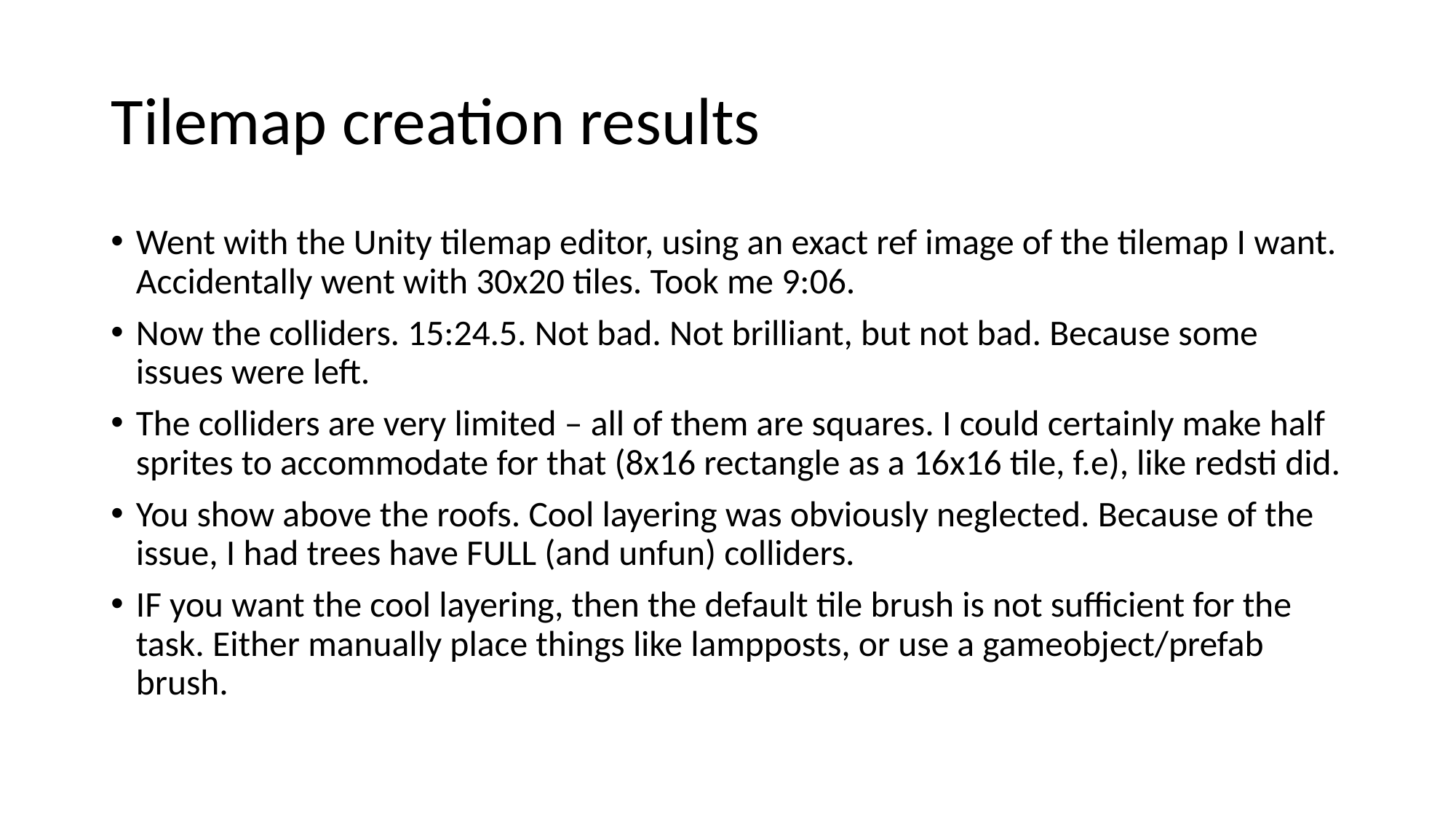

# Tilemap creation results
Went with the Unity tilemap editor, using an exact ref image of the tilemap I want. Accidentally went with 30x20 tiles. Took me 9:06.
Now the colliders. 15:24.5. Not bad. Not brilliant, but not bad. Because some issues were left.
The colliders are very limited – all of them are squares. I could certainly make half sprites to accommodate for that (8x16 rectangle as a 16x16 tile, f.e), like redsti did.
You show above the roofs. Cool layering was obviously neglected. Because of the issue, I had trees have FULL (and unfun) colliders.
IF you want the cool layering, then the default tile brush is not sufficient for the task. Either manually place things like lampposts, or use a gameobject/prefab brush.